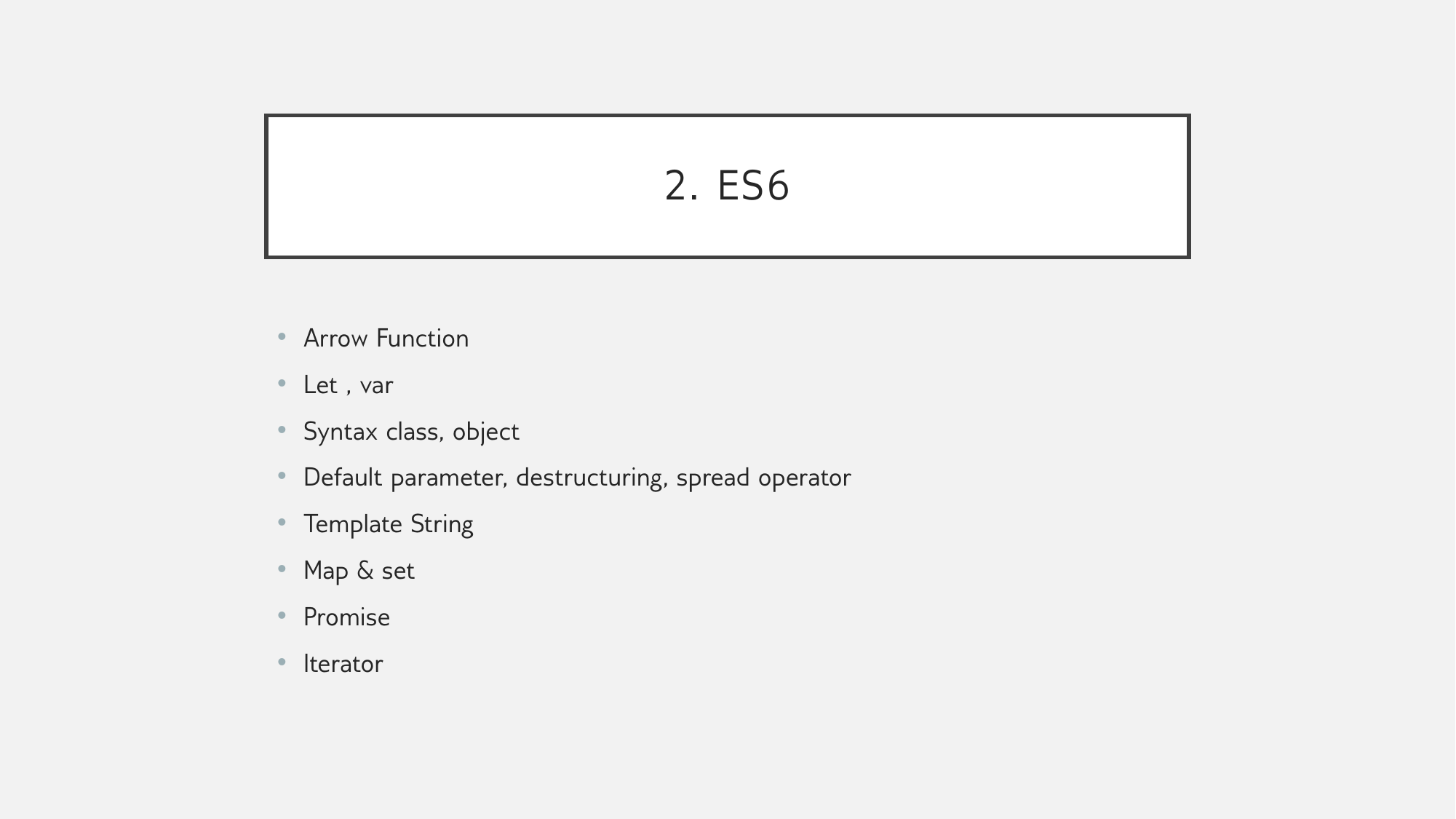

# 2. ES6
Arrow Function
Let , var
Syntax class, object
Default parameter, destructuring, spread operator
Template String
Map & set
Promise
Iterator